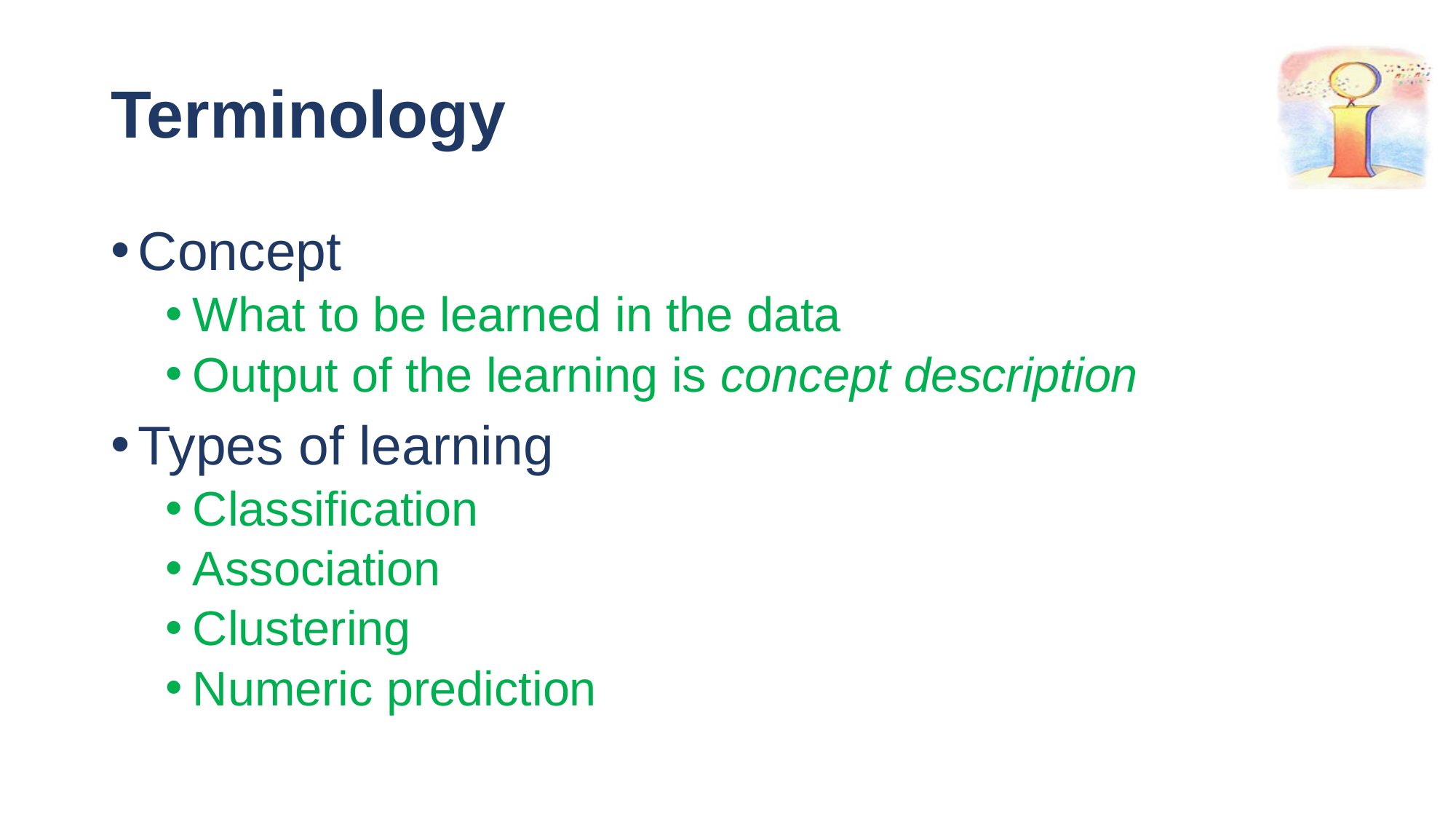

# Terminology
Concept
What to be learned in the data
Output of the learning is concept description
Types of learning
Classification
Association
Clustering
Numeric prediction